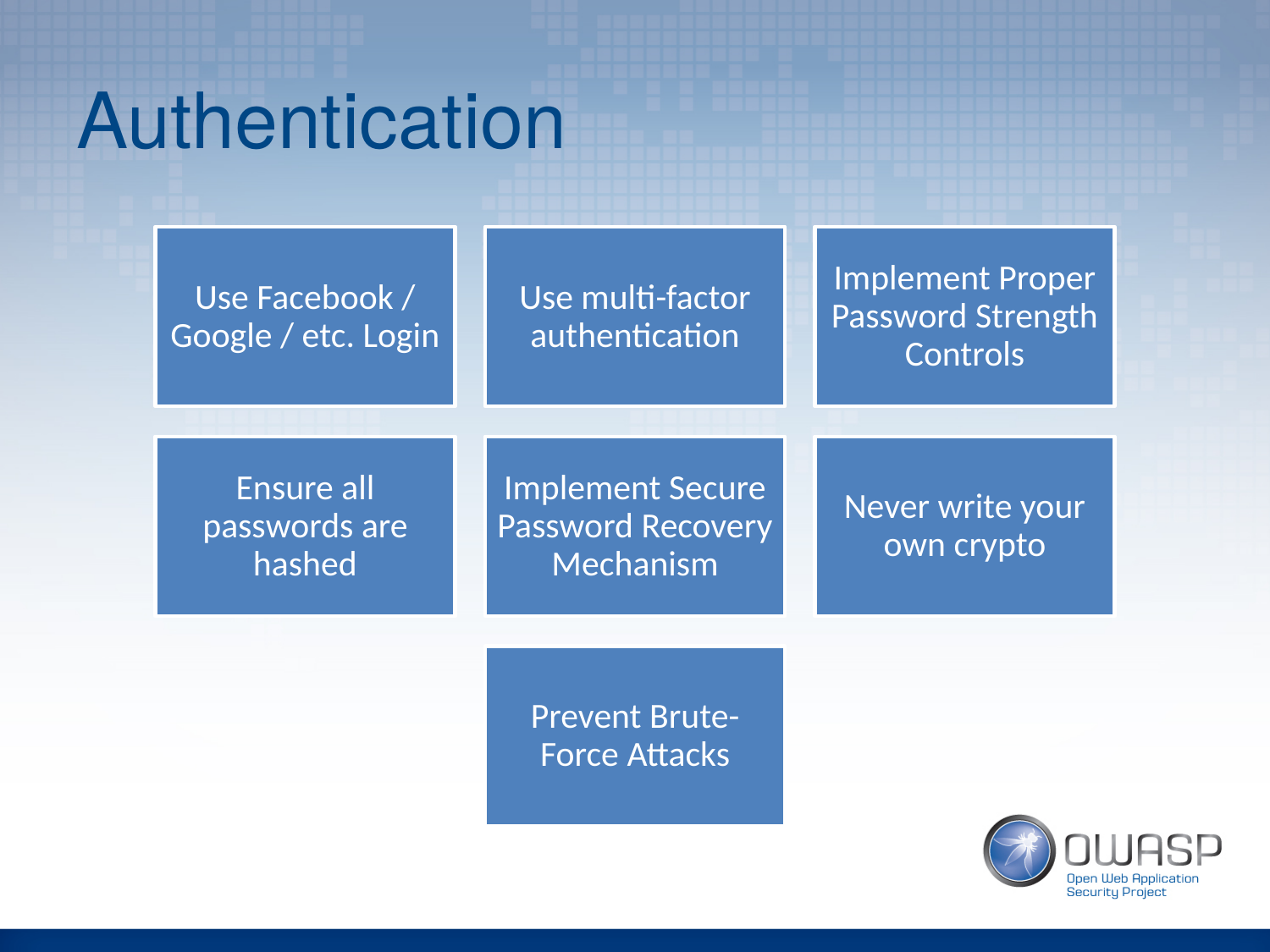

# Authentication
Use Facebook / Google / etc. Login
Use multi-factor authentication
Implement Proper Password Strength Controls
Ensure all passwords are hashed
Implement Secure Password Recovery Mechanism
Never write your own crypto
Prevent Brute-Force Attacks